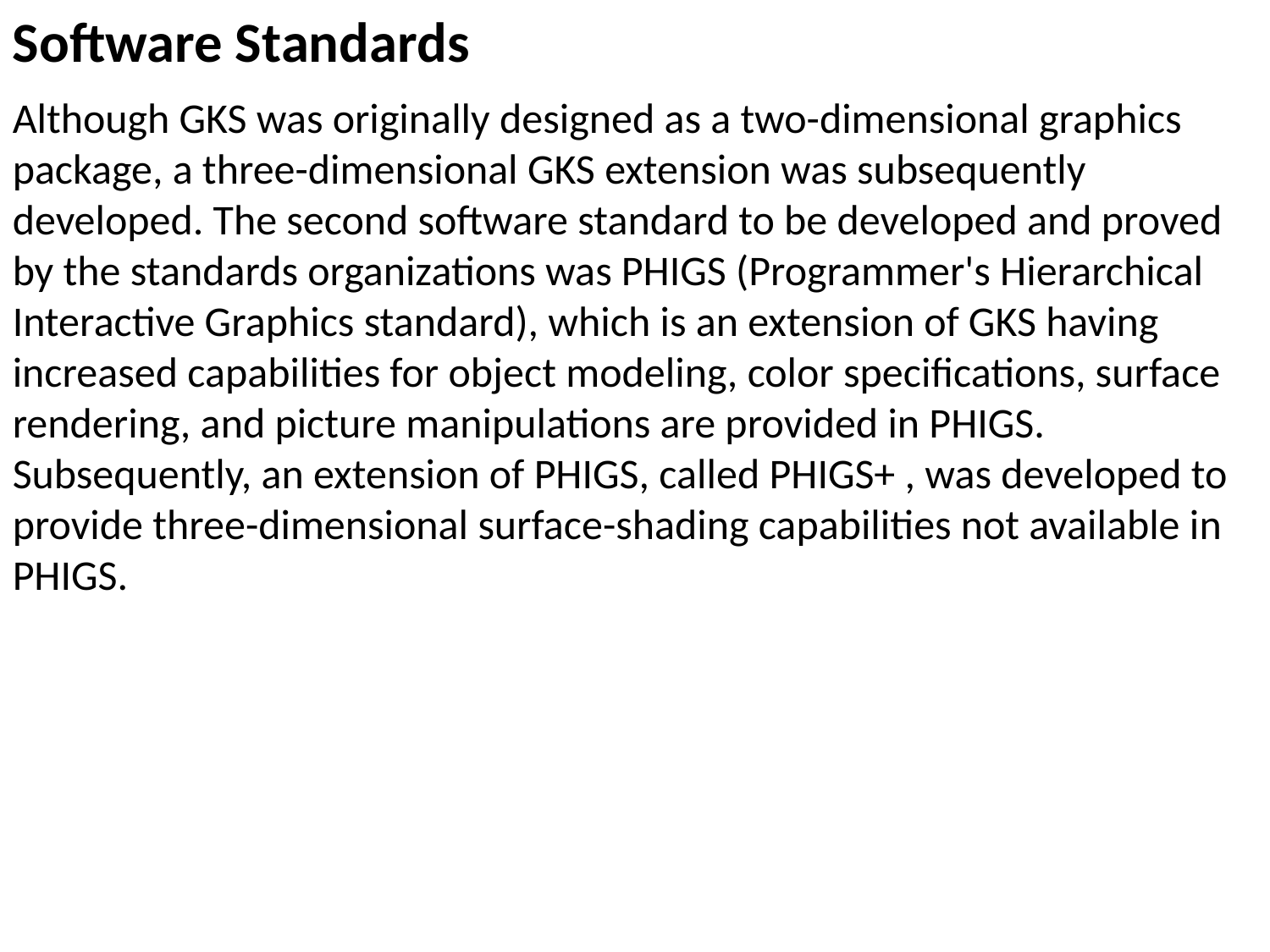

Software Standards
Although GKS was originally designed as a two-dimensional graphics package, a three-dimensional GKS extension was subsequently developed. The second software standard to be developed and proved by the standards organizations was PHIGS (Programmer's Hierarchical Interactive Graphics standard), which is an extension of GKS having increased capabilities for object modeling, color specifications, surface rendering, and picture manipulations are provided in PHIGS. Subsequently, an extension of PHIGS, called PHIGS+ , was developed to provide three-dimensional surface-shading capabilities not available in PHIGS.